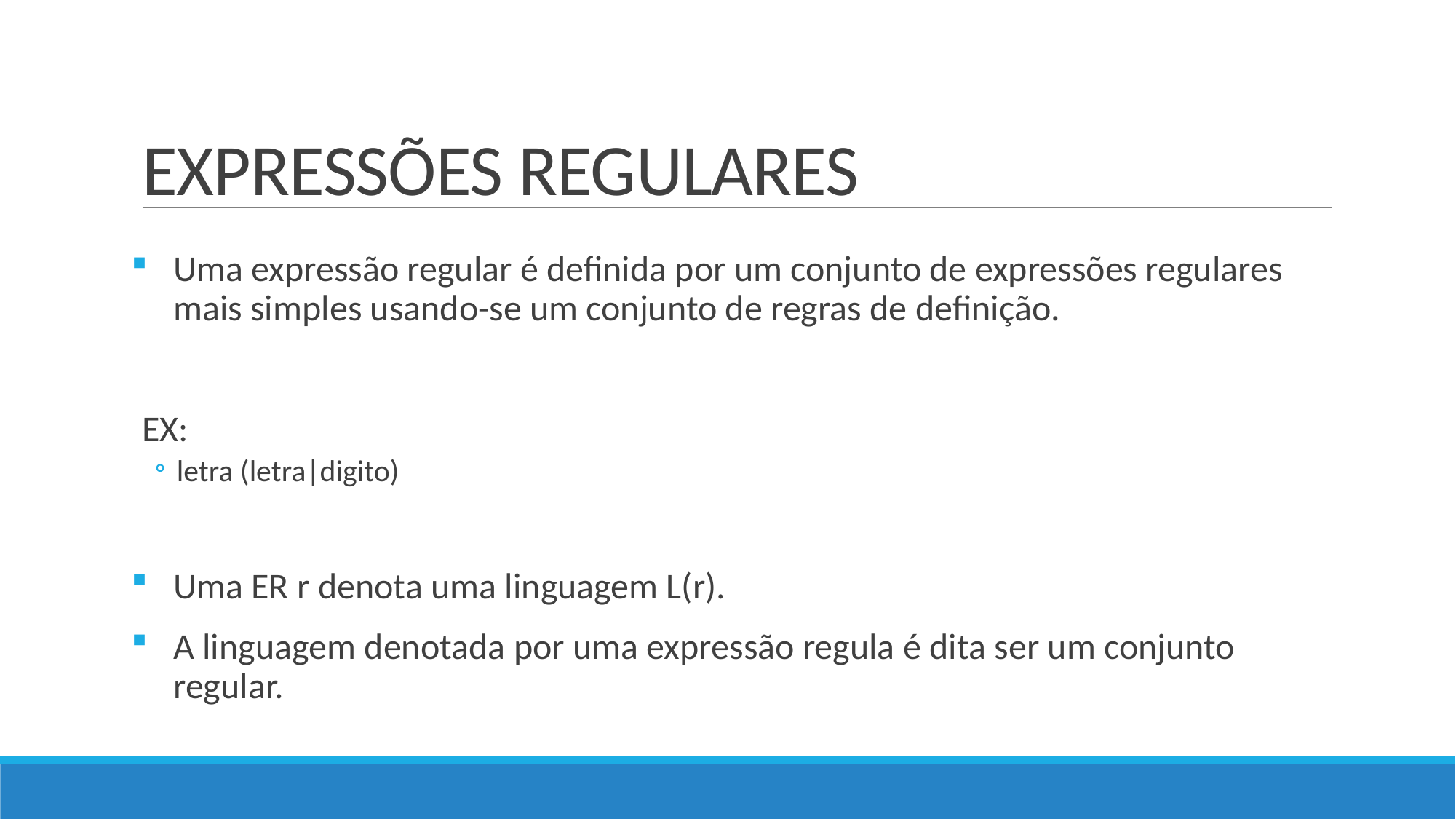

# EXPRESSÕES REGULARES
Uma expressão regular é definida por um conjunto de expressões regulares mais simples usando-se um conjunto de regras de definição.

EX:
letra (letra|digito)

Uma ER r denota uma linguagem L(r).
A linguagem denotada por uma expressão regula é dita ser um conjunto regular.